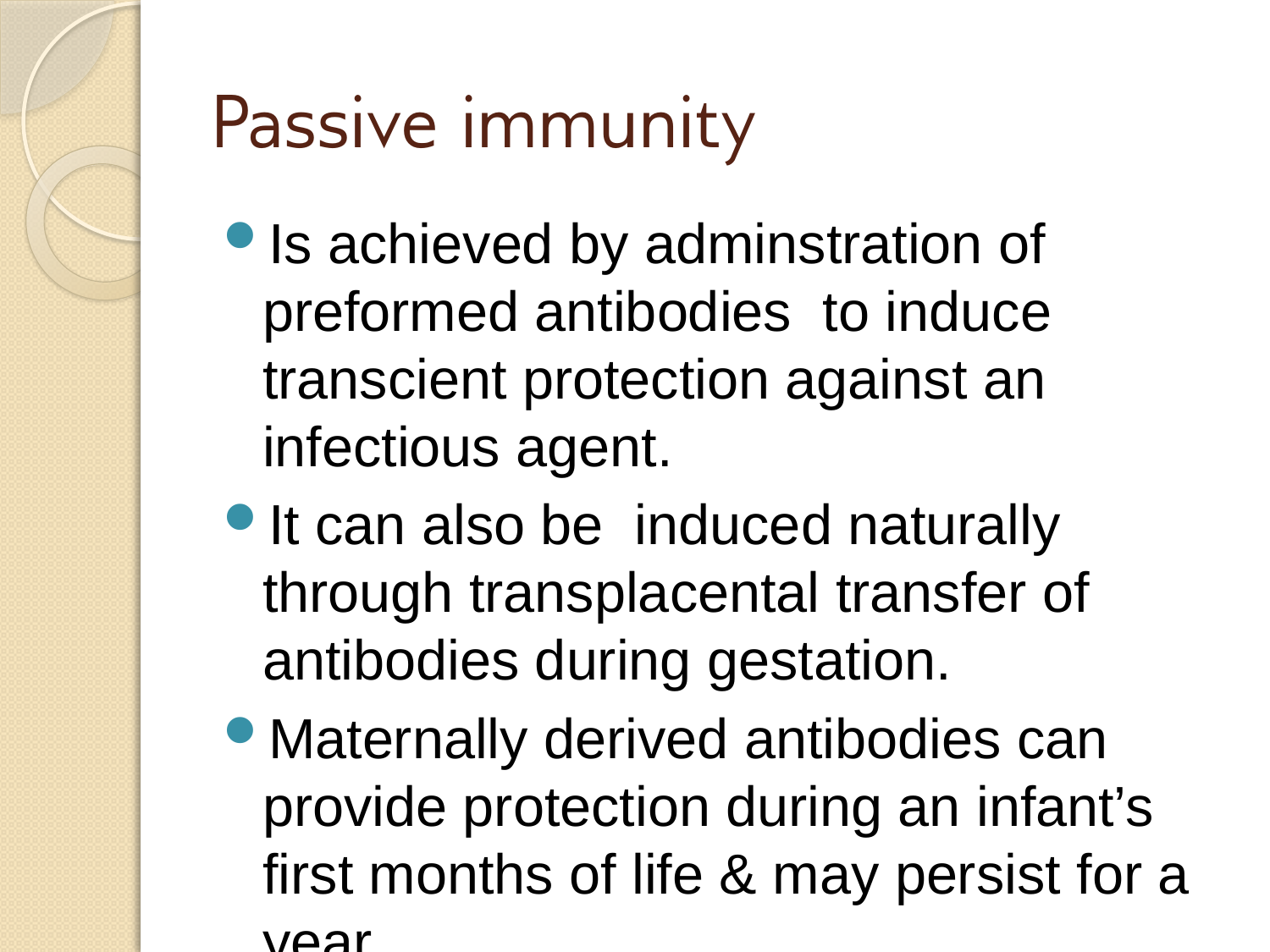

# Passive immunity
Is achieved by adminstration of preformed antibodies  to induce transcient protection against an infectious agent.
It can also be  induced naturally through transplacental transfer of antibodies during gestation.
Maternally derived antibodies can provide protection during an infant’s first months of life & may persist for a year